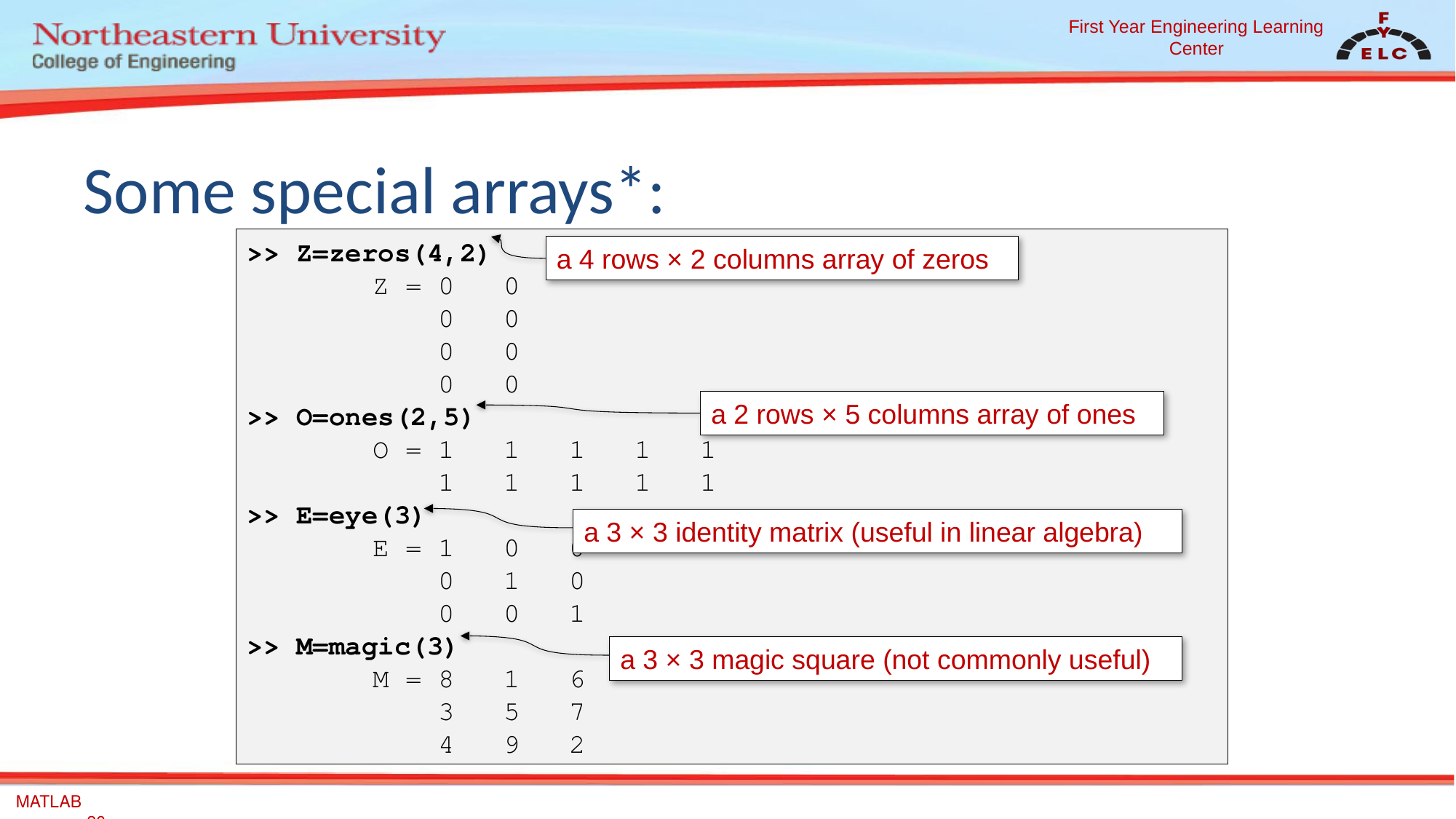

# Some special arrays*:
>> Z=zeros(4,2)
	 Z = 0   0
	     0   0
	     0   0
	     0   0
>> O=ones(2,5)
	 O = 1   1   1   1   1
	     1   1   1   1   1
>> E=eye(3)
	 E = 1   0   0
	     0   1   0
	     0   0   1
>> M=magic(3)
	 M = 8   1   6
	     3   5   7
	     4   9   2
a 4 rows × 2 columns array of zeros
a 2 rows × 5 columns array of ones
a 3 × 3 identity matrix (useful in linear algebra)
a 3 × 3 magic square (not commonly useful)